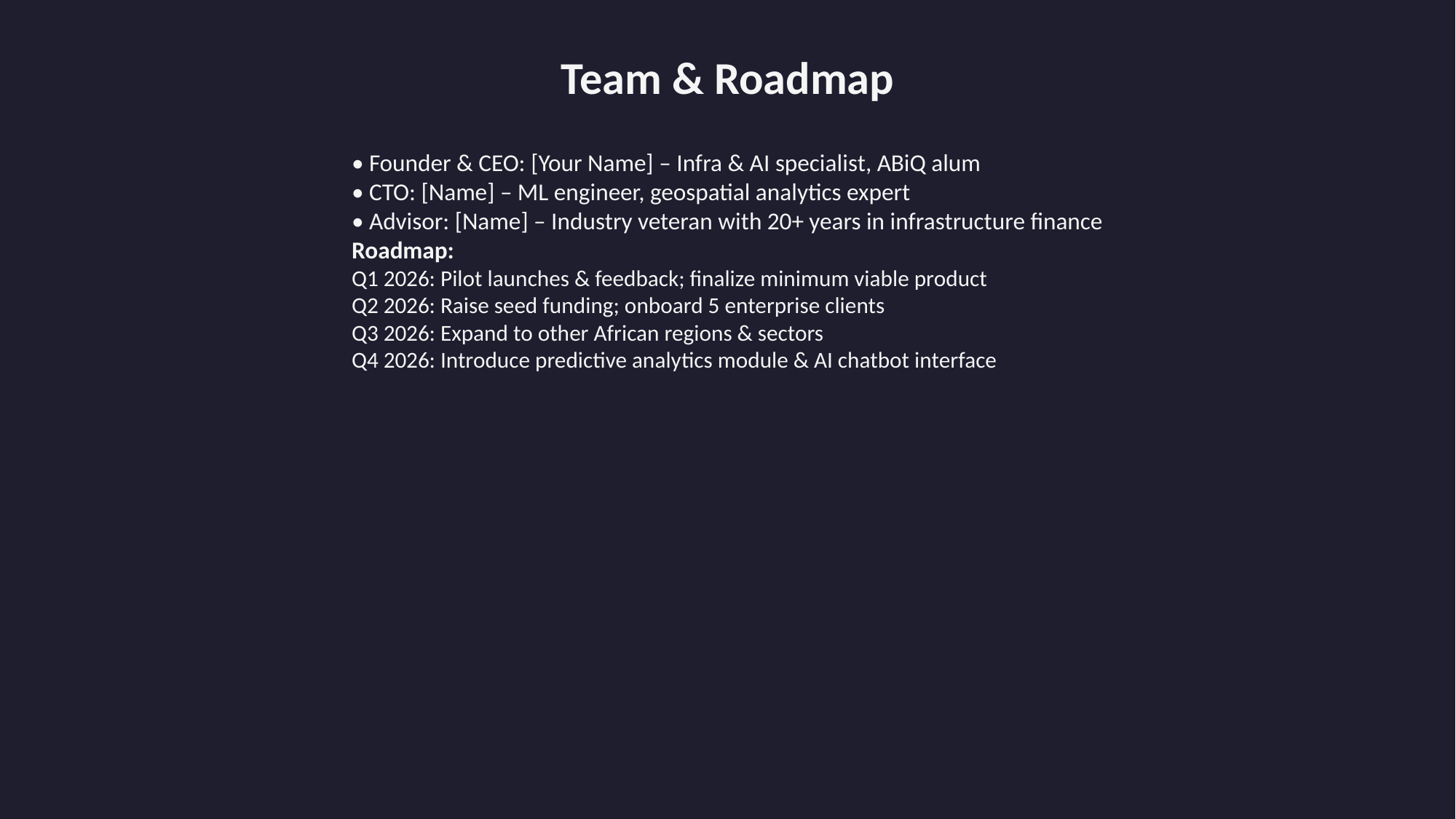

Team & Roadmap
• Founder & CEO: [Your Name] – Infra & AI specialist, ABiQ alum
• CTO: [Name] – ML engineer, geospatial analytics expert
• Advisor: [Name] – Industry veteran with 20+ years in infrastructure finance
Roadmap:
Q1 2026: Pilot launches & feedback; finalize minimum viable product
Q2 2026: Raise seed funding; onboard 5 enterprise clients
Q3 2026: Expand to other African regions & sectors
Q4 2026: Introduce predictive analytics module & AI chatbot interface